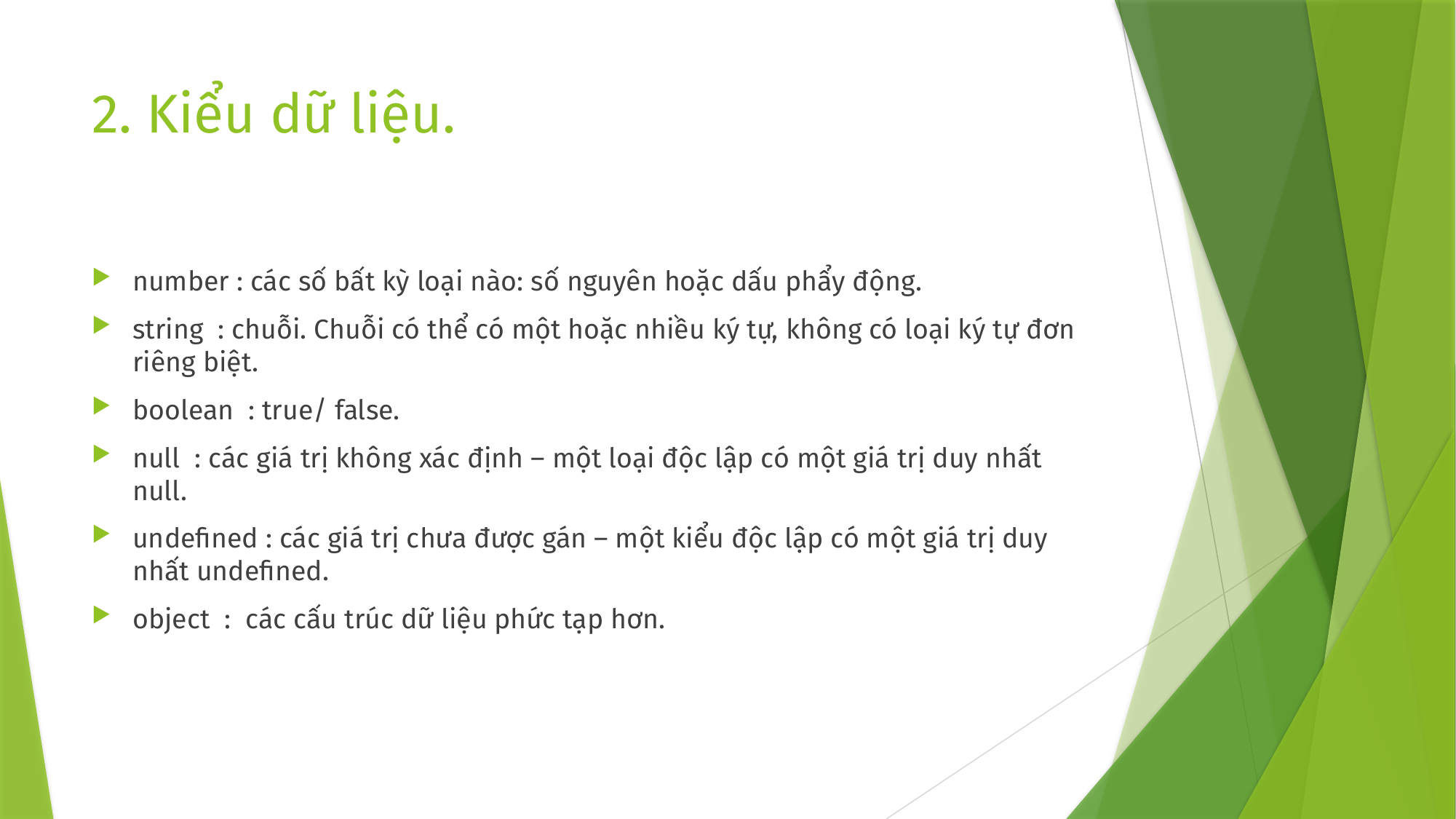

# 2. Kiểu dữ liệu.
number : các số bất kỳ loại nào: số nguyên hoặc dấu phẩy động.
string  : chuỗi. Chuỗi có thể có một hoặc nhiều ký tự, không có loại ký tự đơn riêng biệt.
boolean  : true/ false.
null  : các giá trị không xác định – một loại độc lập có một giá trị duy nhất null.
undefined : các giá trị chưa được gán – một kiểu độc lập có một giá trị duy nhất undefined.
object  :  các cấu trúc dữ liệu phức tạp hơn.